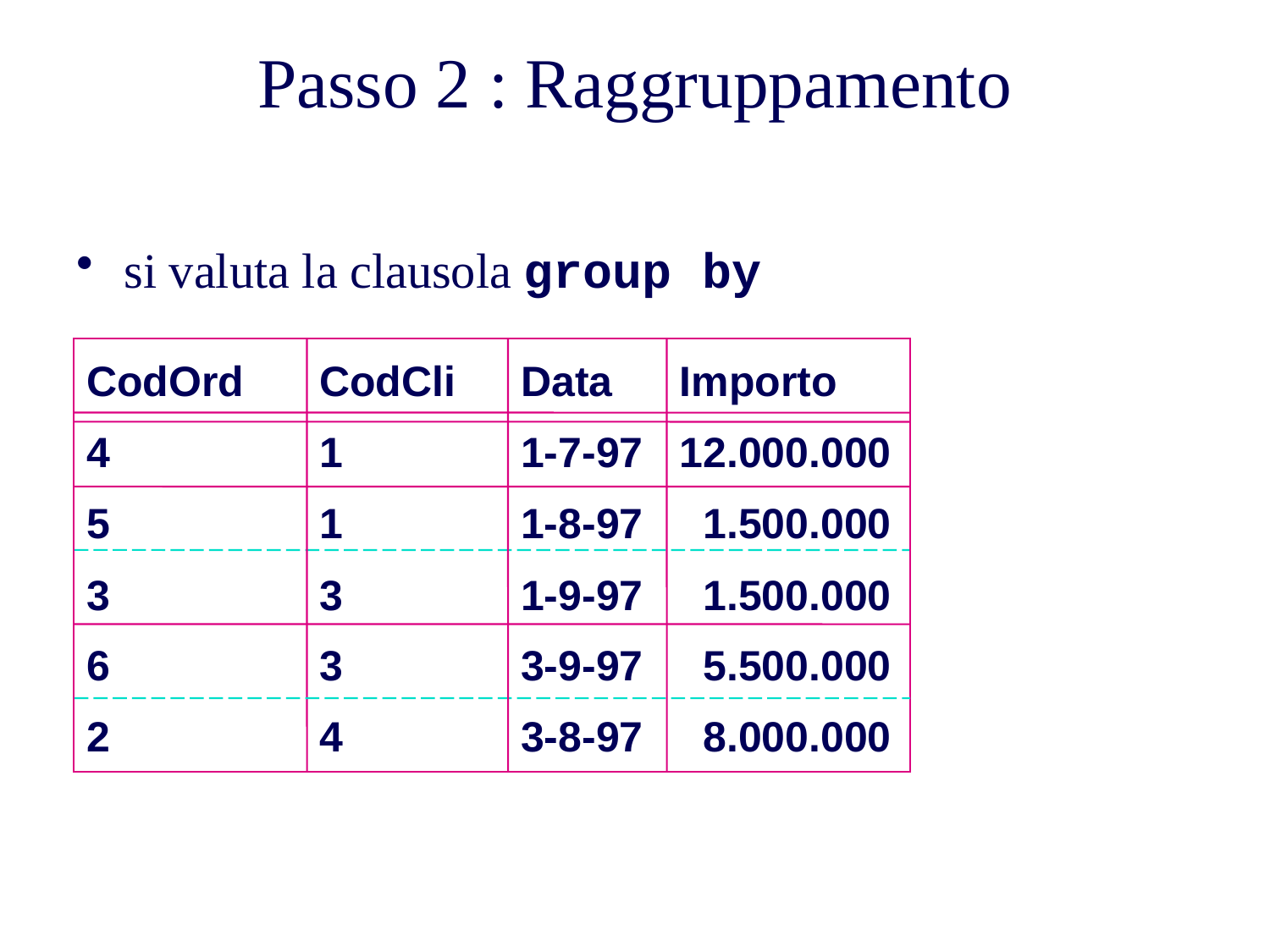

# Passo 2 : Raggruppamento
si valuta la clausola group by
CodOrd
4
5
3
6
2
CodCli
1
1
3
3
4
Data
1-7-97
1-8-97
1-9-97
3-9-97
3-8-97
Importo
12.000.000
  1.500.000
  1.500.000
  5.500.000
  8.000.000